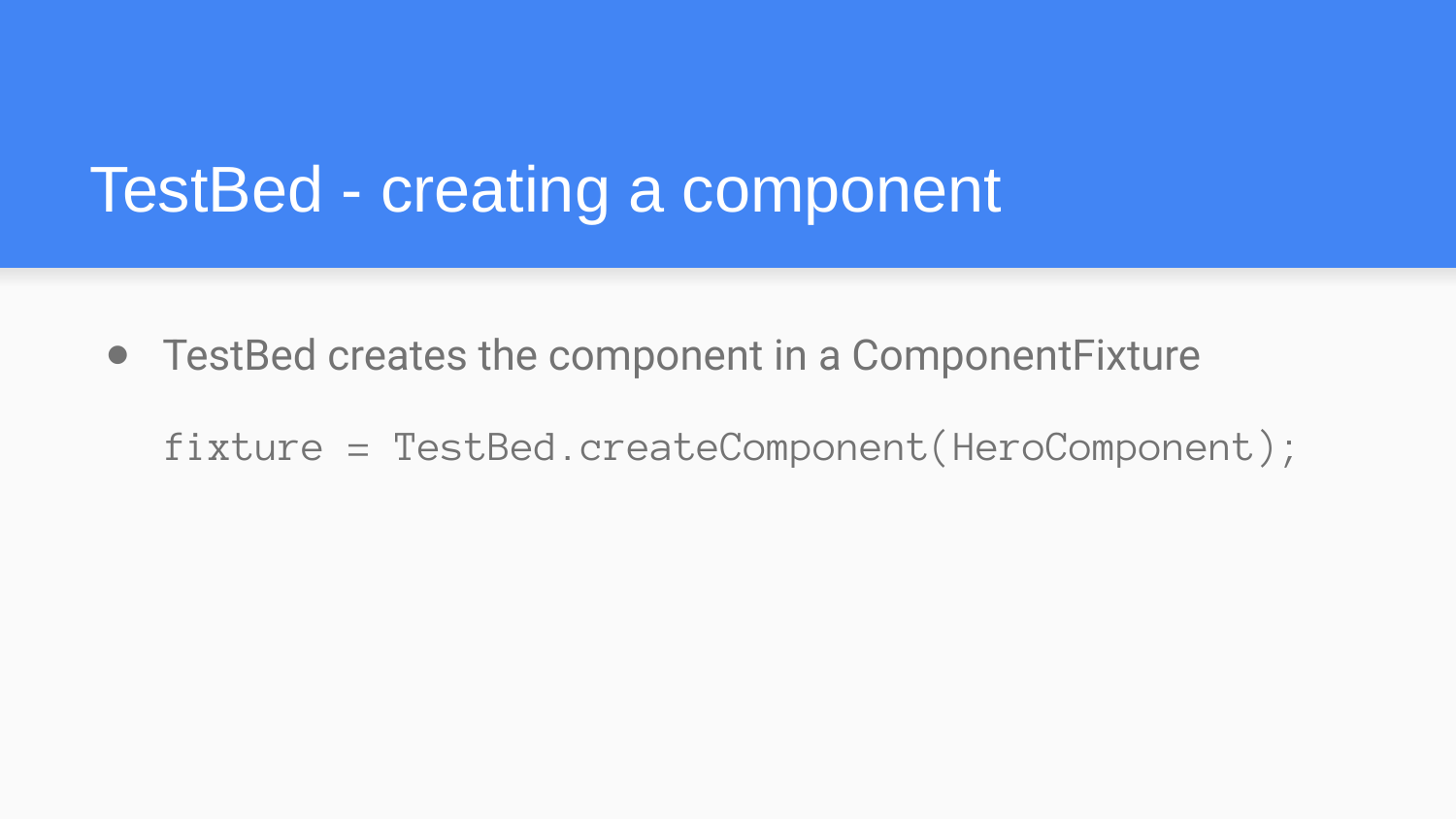

# TestBed - creating a component
TestBed creates the component in a ComponentFixture
fixture = TestBed.createComponent(HeroComponent);